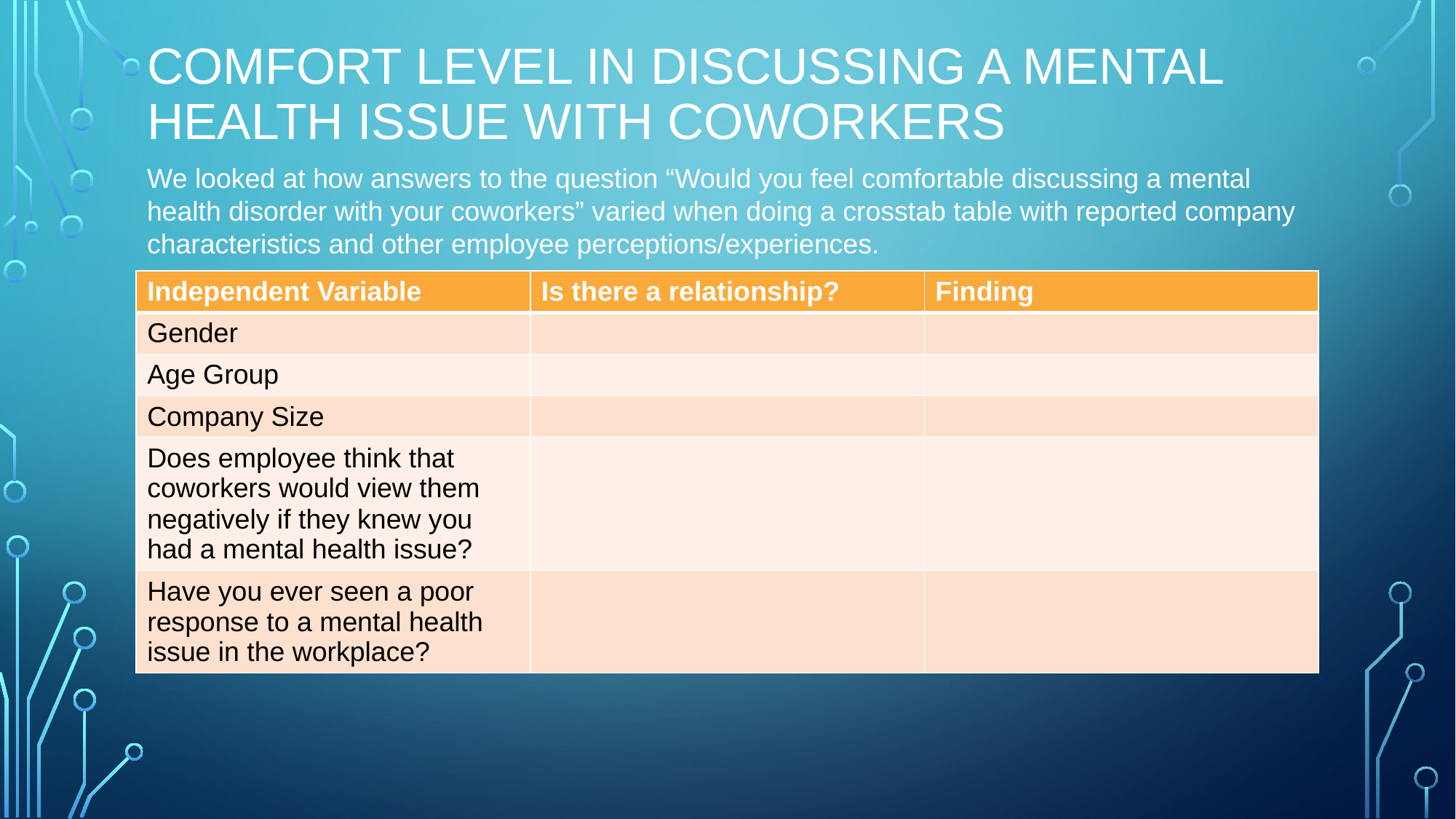

# Comfort level in discussing a mental health issue with Coworkers
We looked at how answers to the question “Would you feel comfortable discussing a mental health disorder with your coworkers” varied when doing a crosstab table with reported company characteristics and other employee perceptions/experiences.
| Independent Variable | Is there a relationship? | Finding |
| --- | --- | --- |
| Gender |  |  |
| Age Group |  |  |
| Company Size |  |  |
| Does employee think that coworkers would view them negatively if they knew you had a mental health issue? |  |  |
| Have you ever seen a poor response to a mental health issue in the workplace? |  |  |